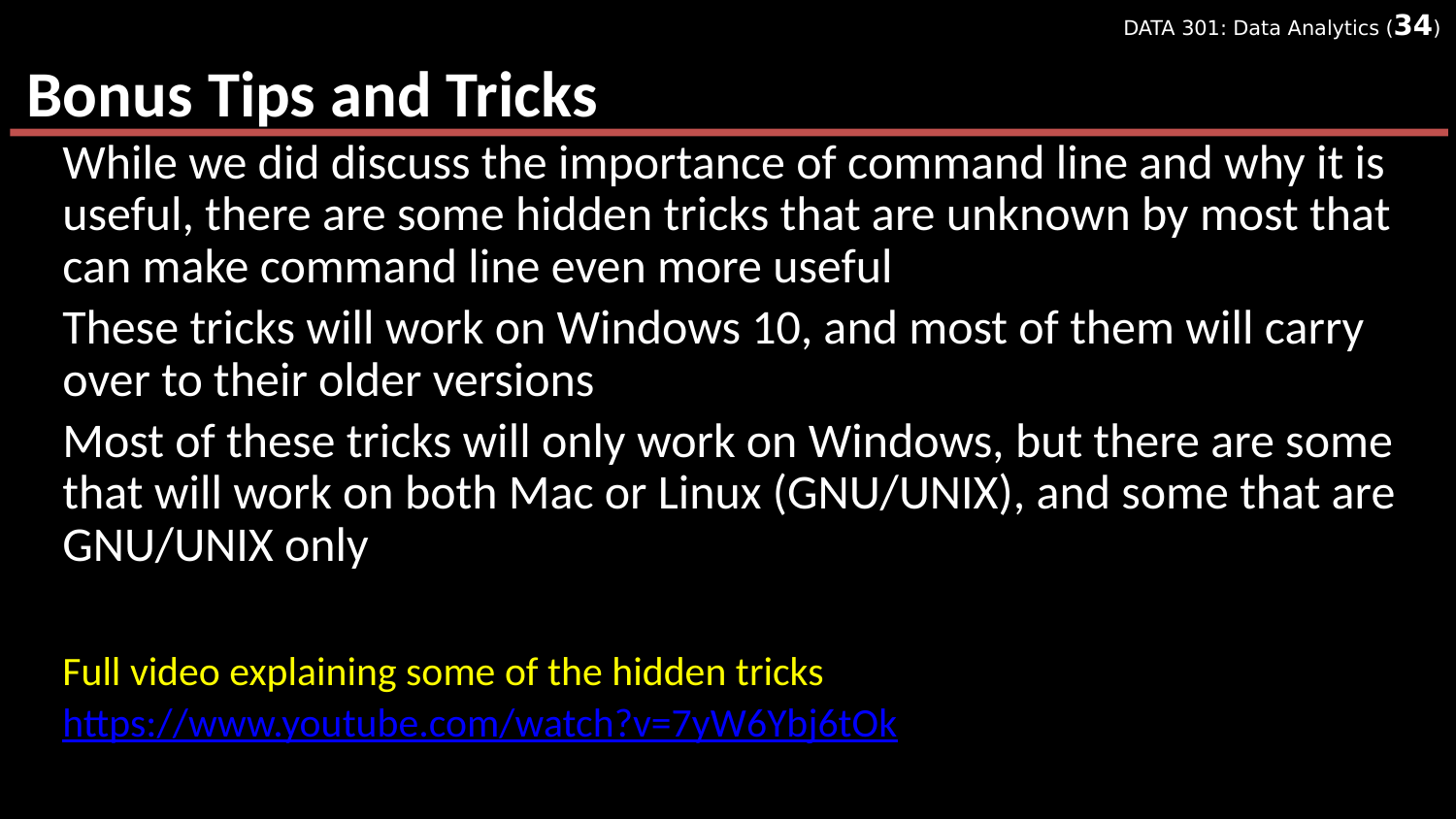

# Bonus Tips and Tricks
While we did discuss the importance of command line and why it is useful, there are some hidden tricks that are unknown by most that can make command line even more useful
These tricks will work on Windows 10, and most of them will carry over to their older versions
Most of these tricks will only work on Windows, but there are some that will work on both Mac or Linux (GNU/UNIX), and some that are GNU/UNIX only

Full video explaining some of the hidden tricks
https://www.youtube.com/watch?v=7yW6Ybj6tOk